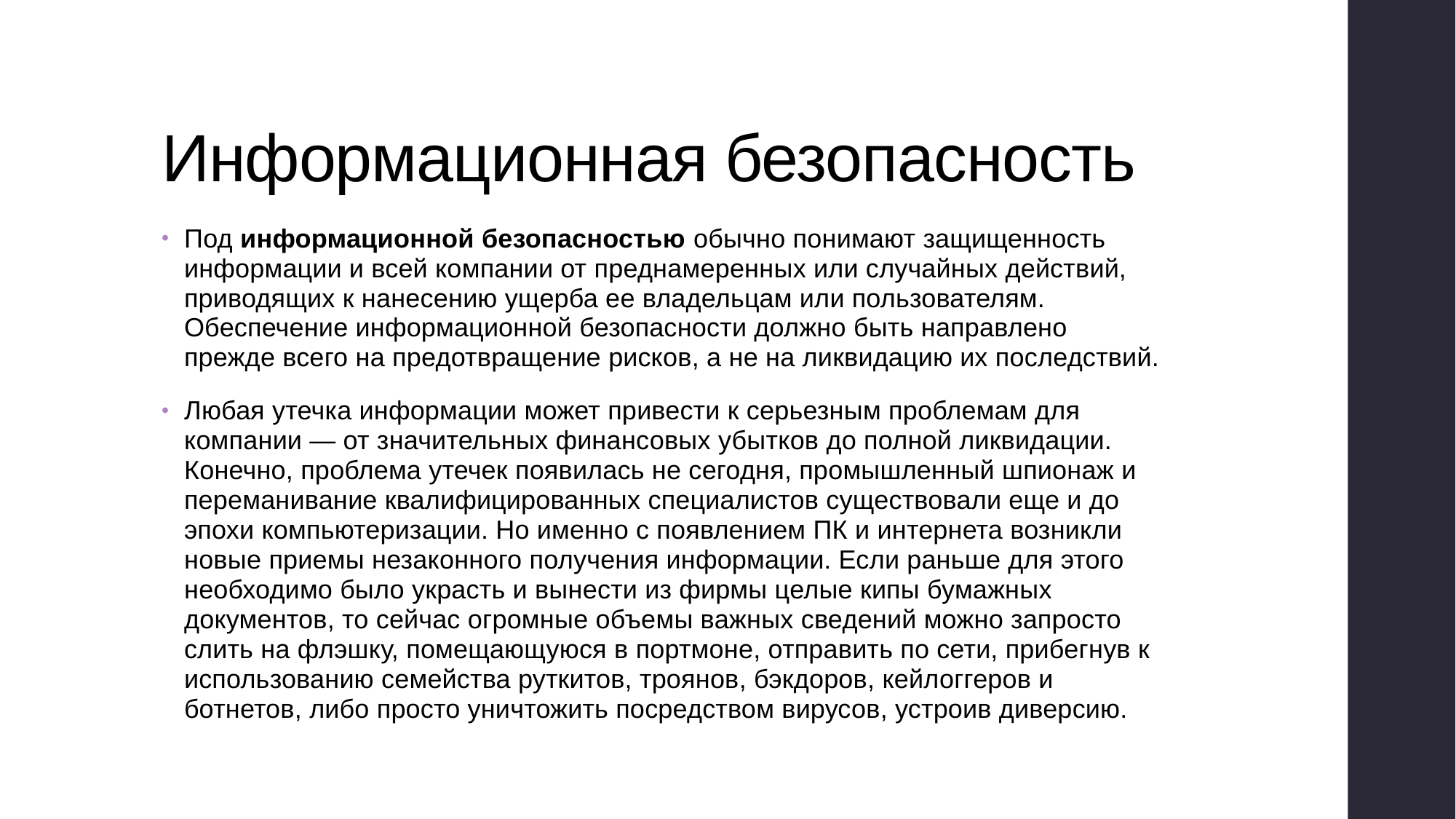

# Информационная безопасность
Под информационной безопасностью обычно понимают защищенность информации и всей компании от преднамеренных или случайных действий, приводящих к нанесению ущерба ее владельцам или пользователям. Обеспечение информационной безопасности должно быть направлено прежде всего на предотвращение рисков, а не на ликвидацию их последствий.
Любая утечка информации может привести к серьезным проблемам для компании — от значительных финансовых убытков до полной ликвидации. Конечно, проблема утечек появилась не сегодня, промышленный шпионаж и переманивание квалифицированных специалистов существовали еще и до эпохи компьютеризации. Но именно с появлением ПК и интернета возникли новые приемы незаконного получения информации. Если раньше для этого необходимо было украсть и вынести из фирмы целые кипы бумажных документов, то сейчас огромные объемы важных сведений можно запросто слить на флэшку, помещающуюся в портмоне, отправить по сети, прибегнув к использованию семейства руткитов, троянов, бэкдоров, кейлоггеров и ботнетов, либо просто уничтожить посредством вирусов, устроив диверсию.